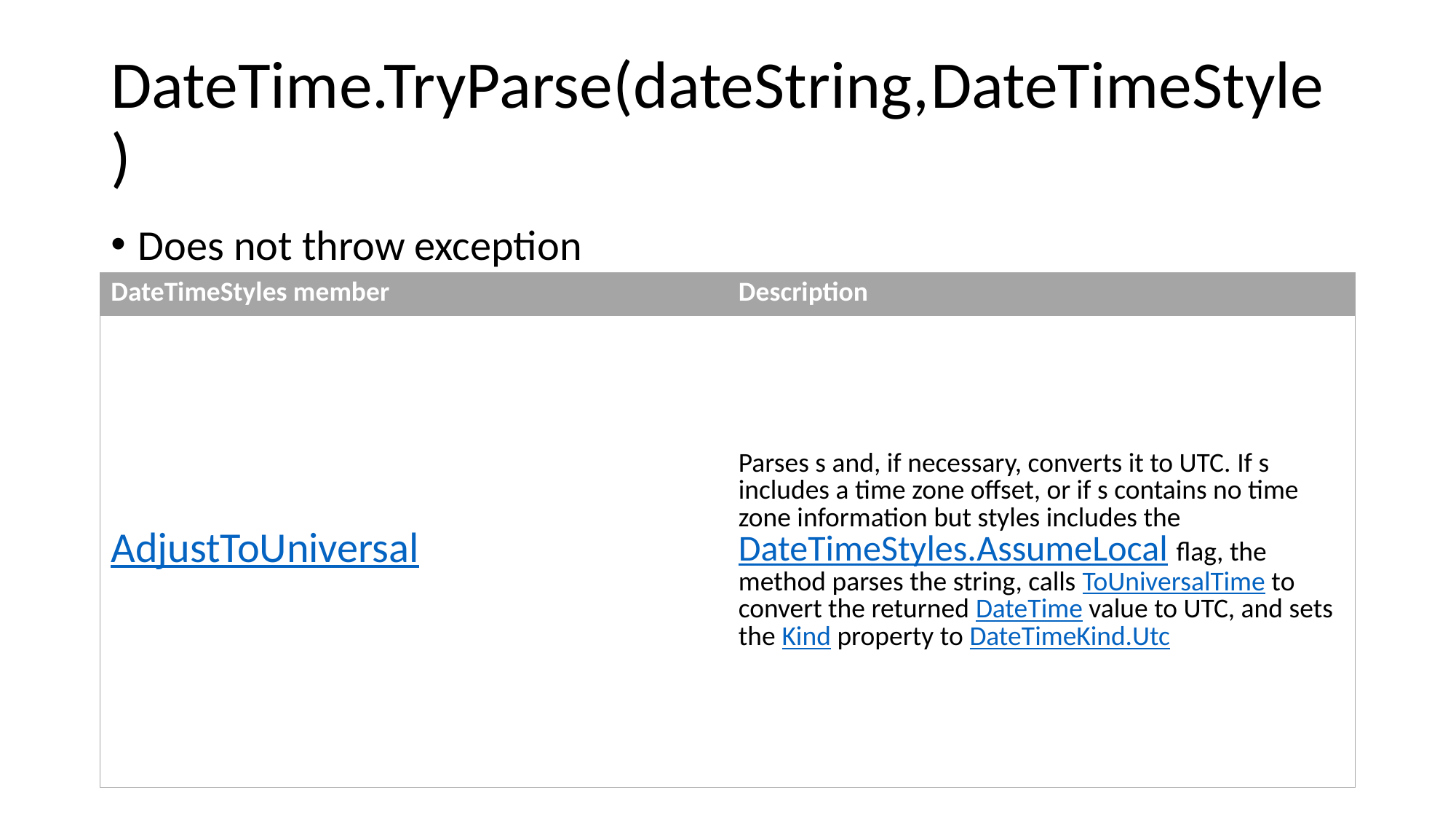

# DateTime.TryParse(dateString,DateTimeStyle)
Does not throw exception

| DateTimeStyles member | Description |
| --- | --- |
| AdjustToUniversal | Parses s and, if necessary, converts it to UTC. If s includes a time zone offset, or if s contains no time zone information but styles includes the DateTimeStyles.AssumeLocal flag, the method parses the string, calls ToUniversalTime to convert the returned DateTime value to UTC, and sets the Kind property to DateTimeKind.Utc |